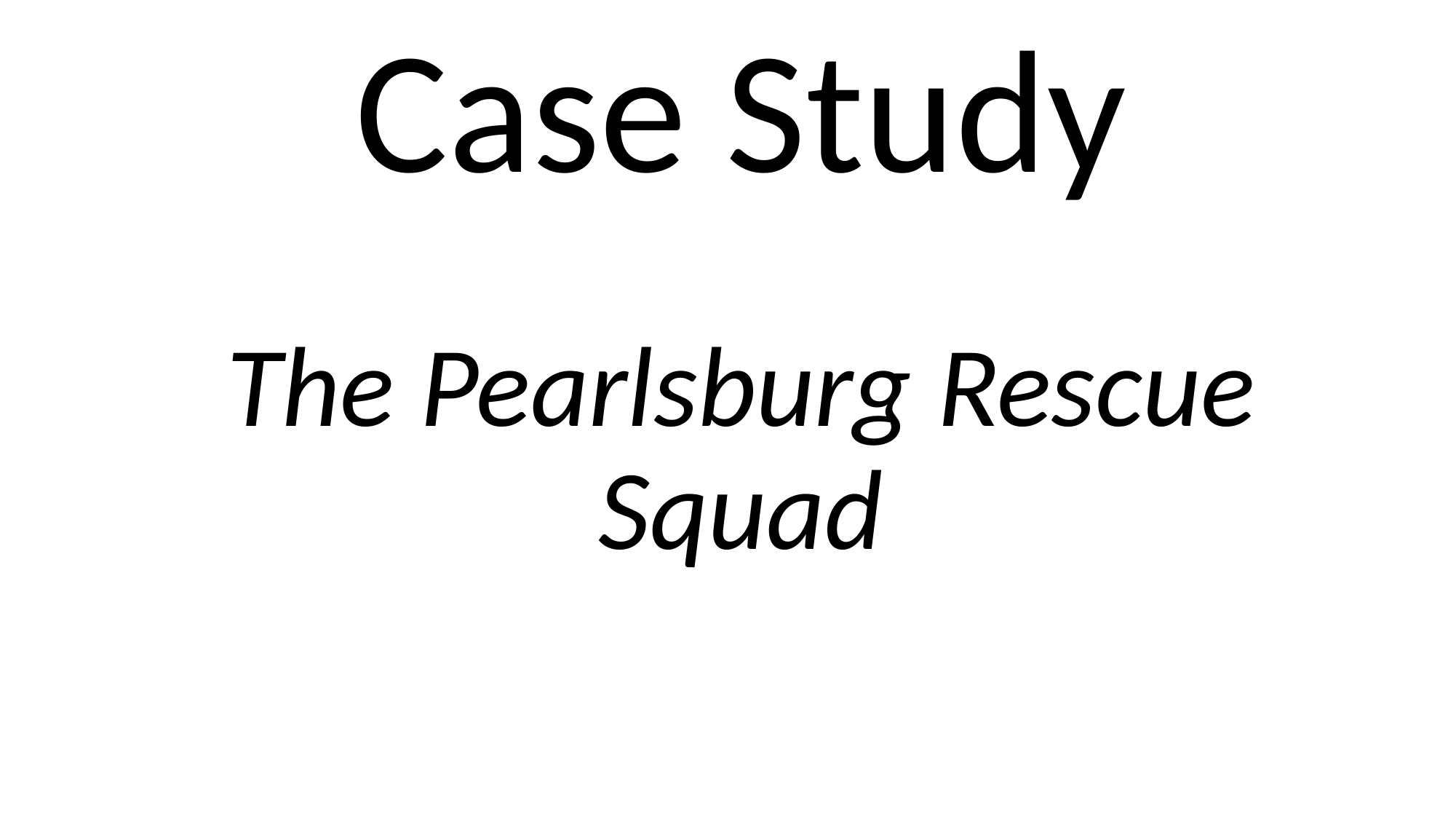

# Case Study The Pearlsburg Rescue Squad